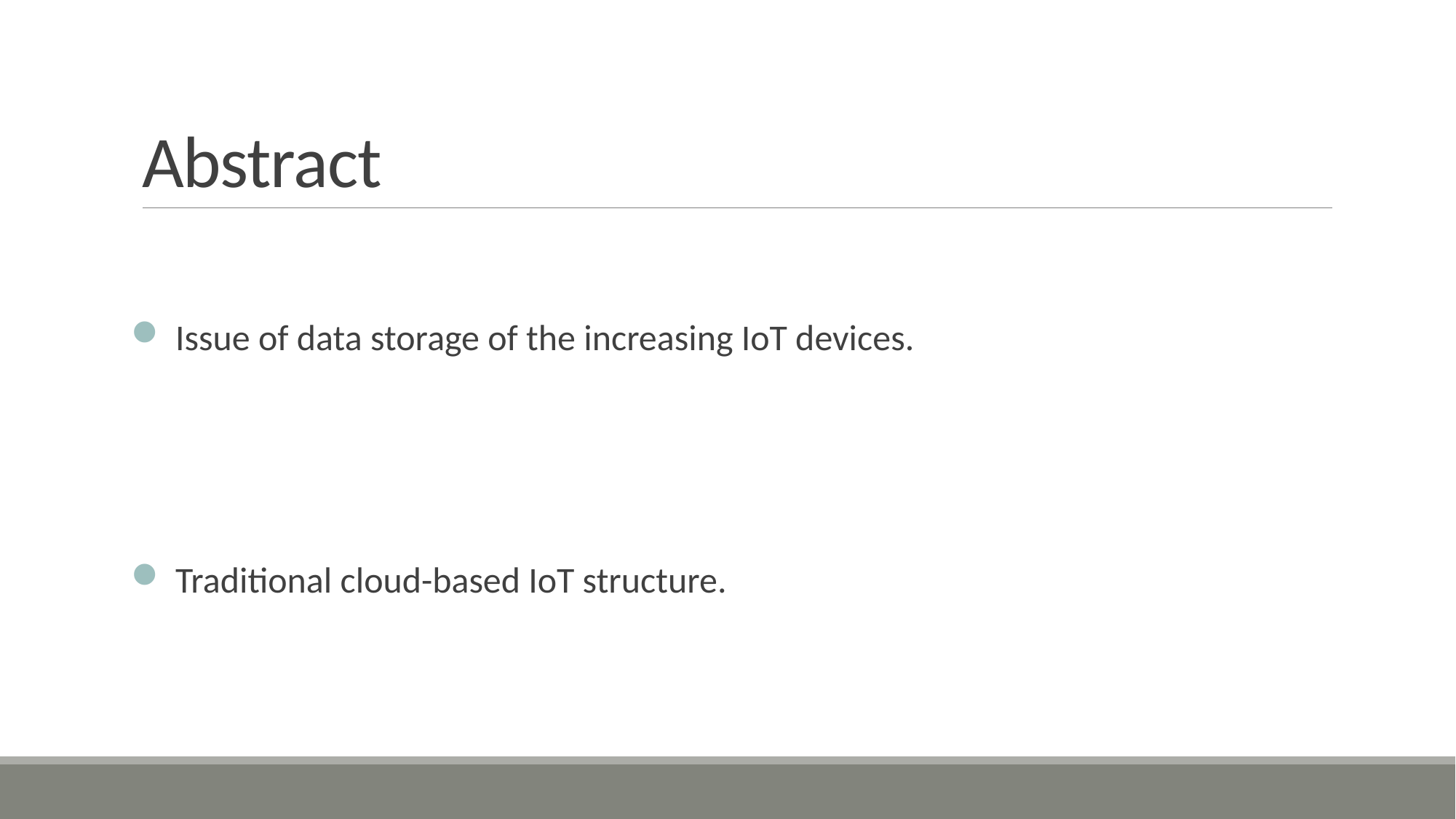

# Abstract
 Issue of data storage of the increasing IoT devices.

 Traditional cloud-based IoT structure.